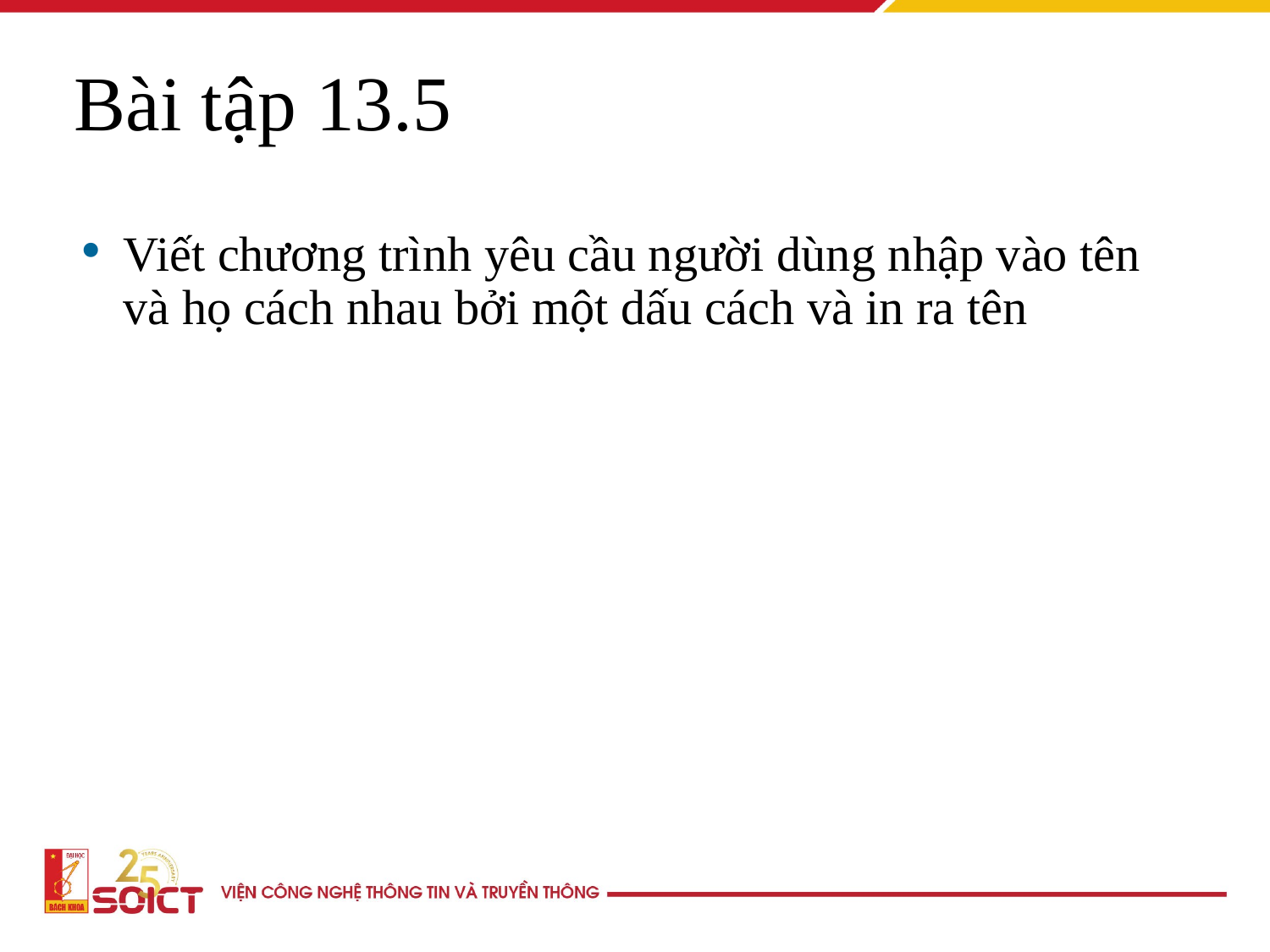

Bài tập 13.5
Viết chương trình yêu cầu người dùng nhập vào tên và họ cách nhau bởi một dấu cách và in ra tên